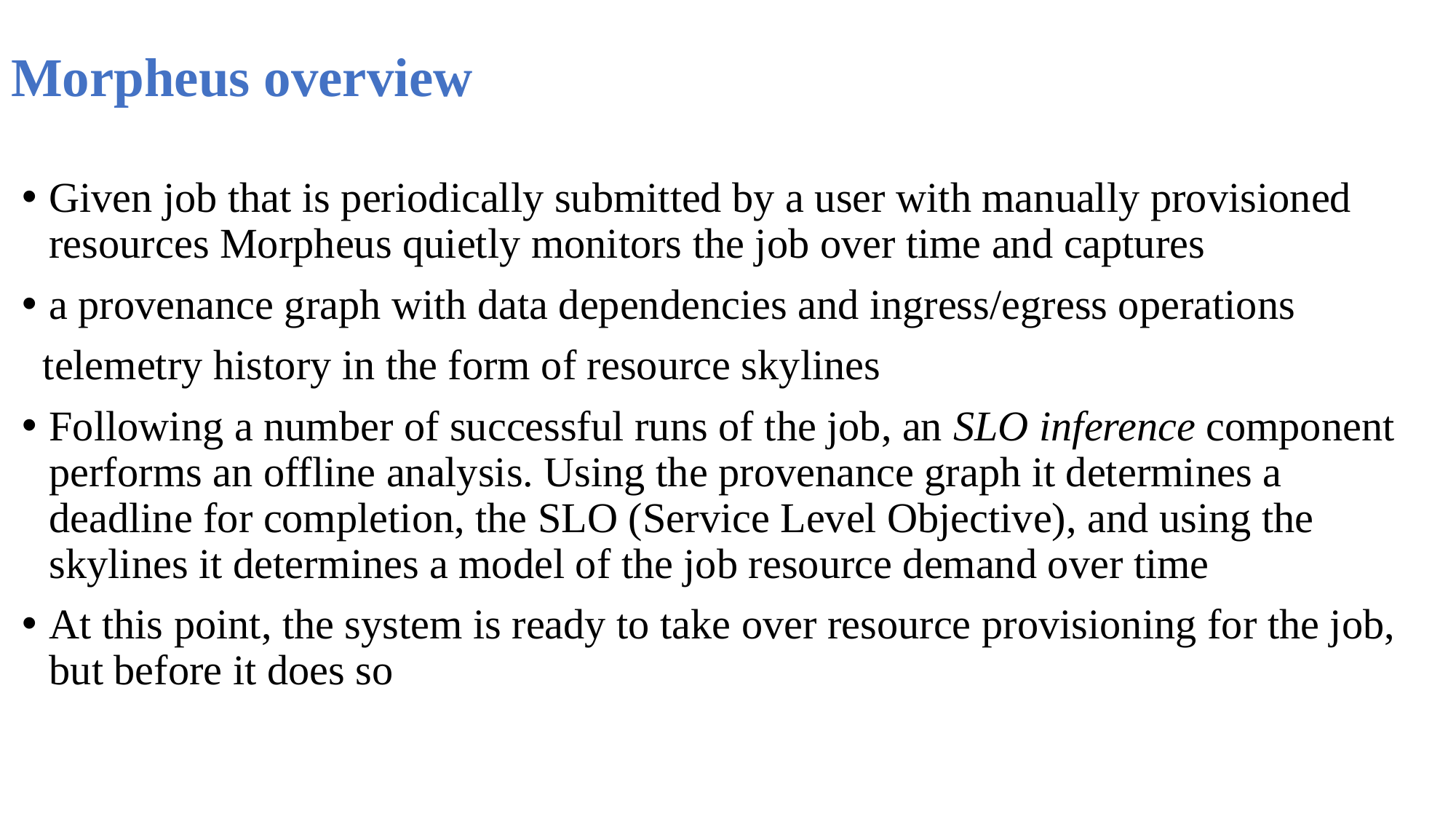

# Morpheus overview
Given job that is periodically submitted by a user with manually provisioned resources Morpheus quietly monitors the job over time and captures
a provenance graph with data dependencies and ingress/egress operations
  telemetry history in the form of resource skylines
Following a number of successful runs of the job, an SLO inference component performs an offline analysis. Using the provenance graph it determines a deadline for completion, the SLO (Service Level Objective), and using the skylines it determines a model of the job resource demand over time
At this point, the system is ready to take over resource provisioning for the job, but before it does so